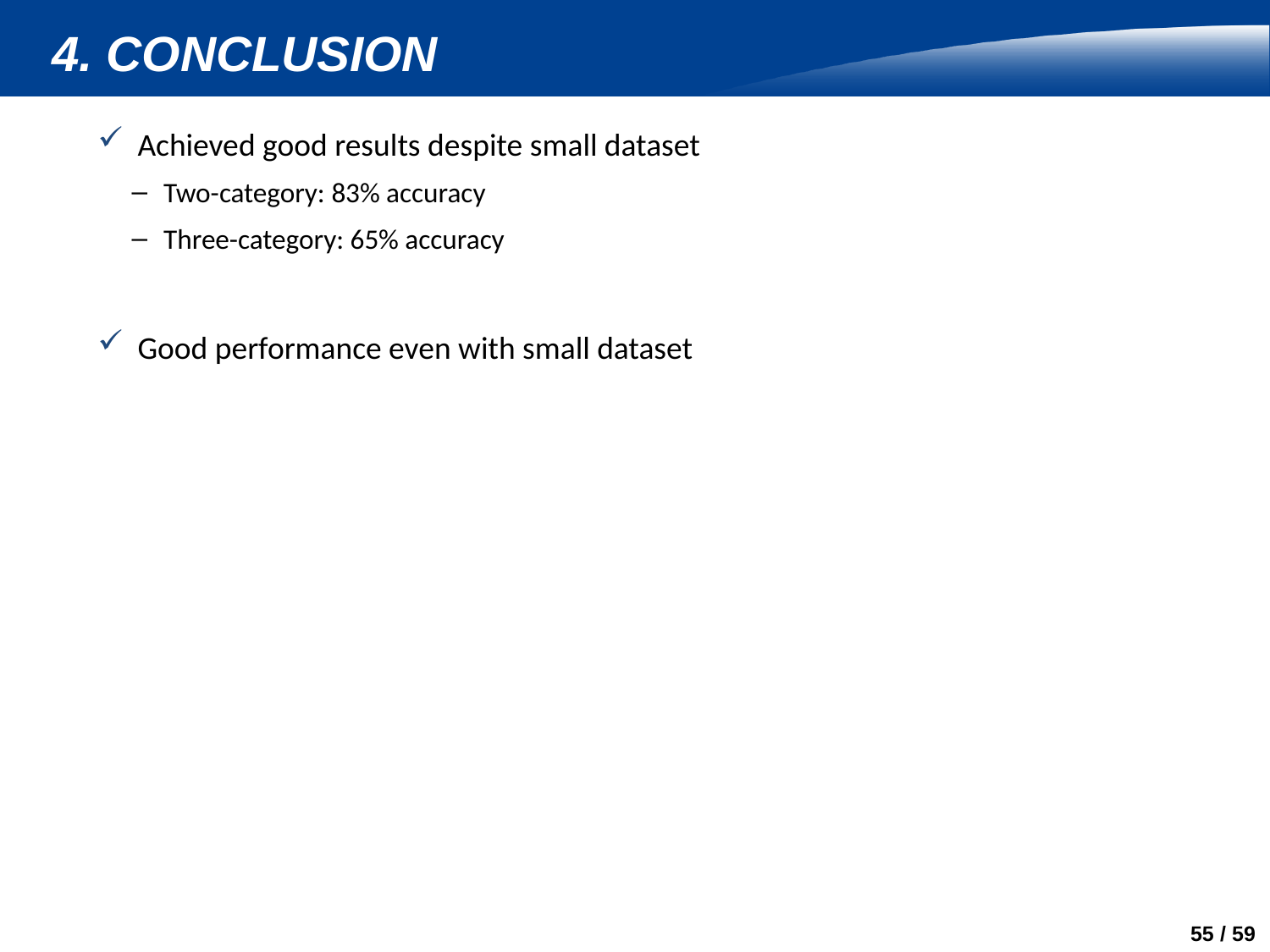

# 4. Conclusion
Achieved good results despite small dataset
Two-category: 83% accuracy
Three-category: 65% accuracy

Good performance even with small dataset